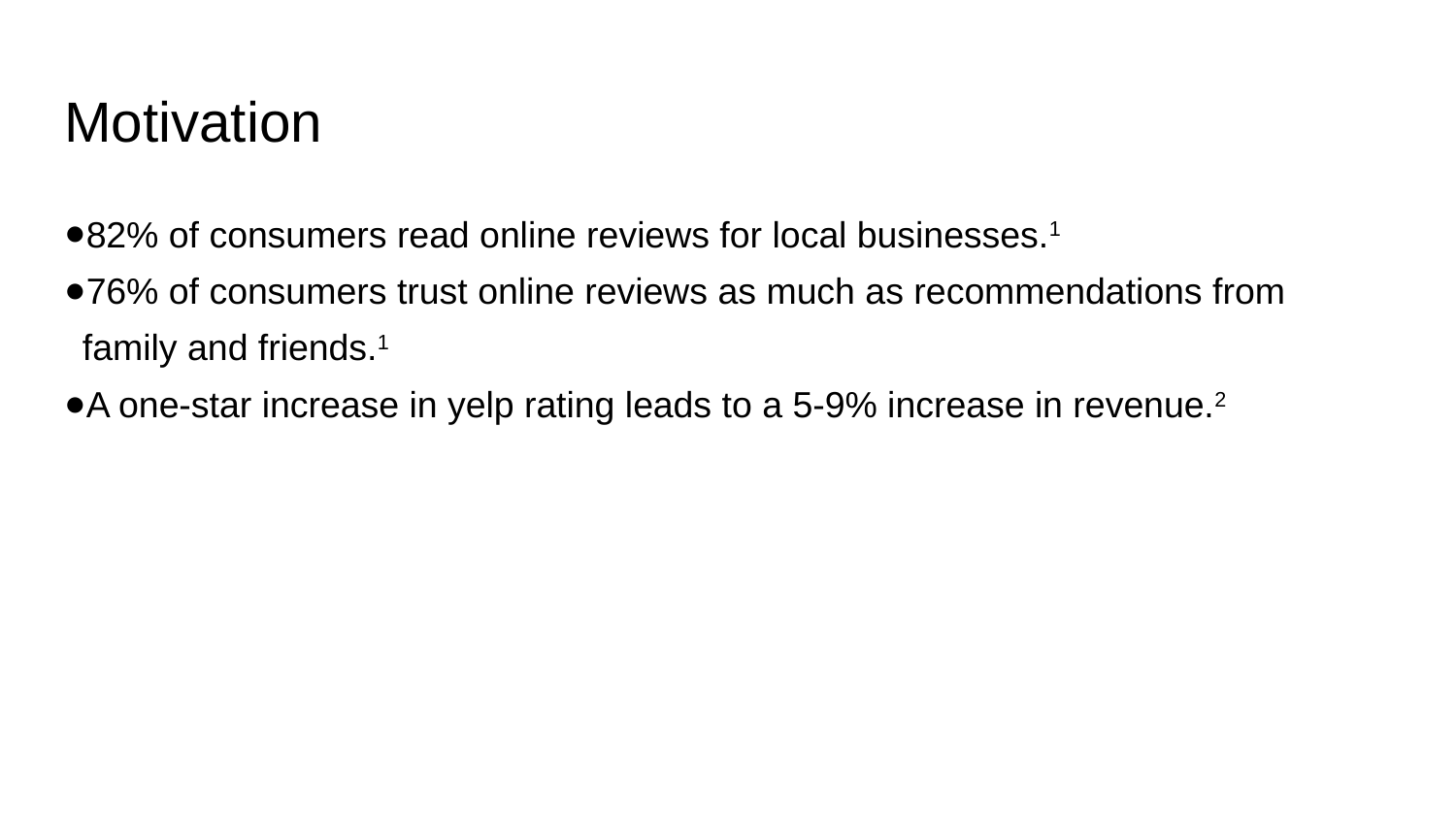

# Motivation
82% of consumers read online reviews for local businesses.1
76% of consumers trust online reviews as much as recommendations from family and friends.1
A one-star increase in yelp rating leads to a 5-9% increase in revenue.2